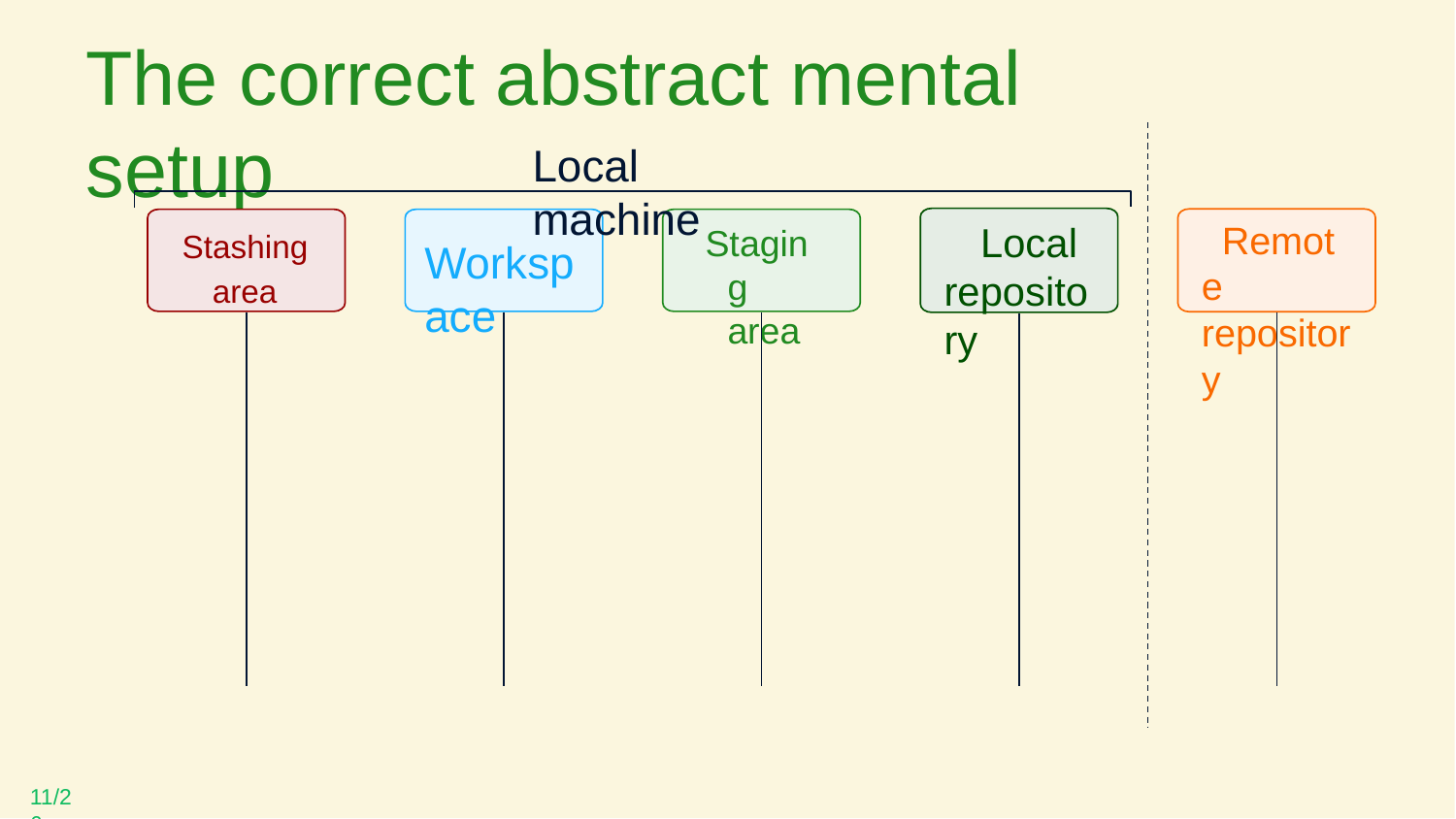

# The correct abstract mental setup

Local machine

Remote repository
Local repository
Staging area
Stashing area
Workspace

11/26